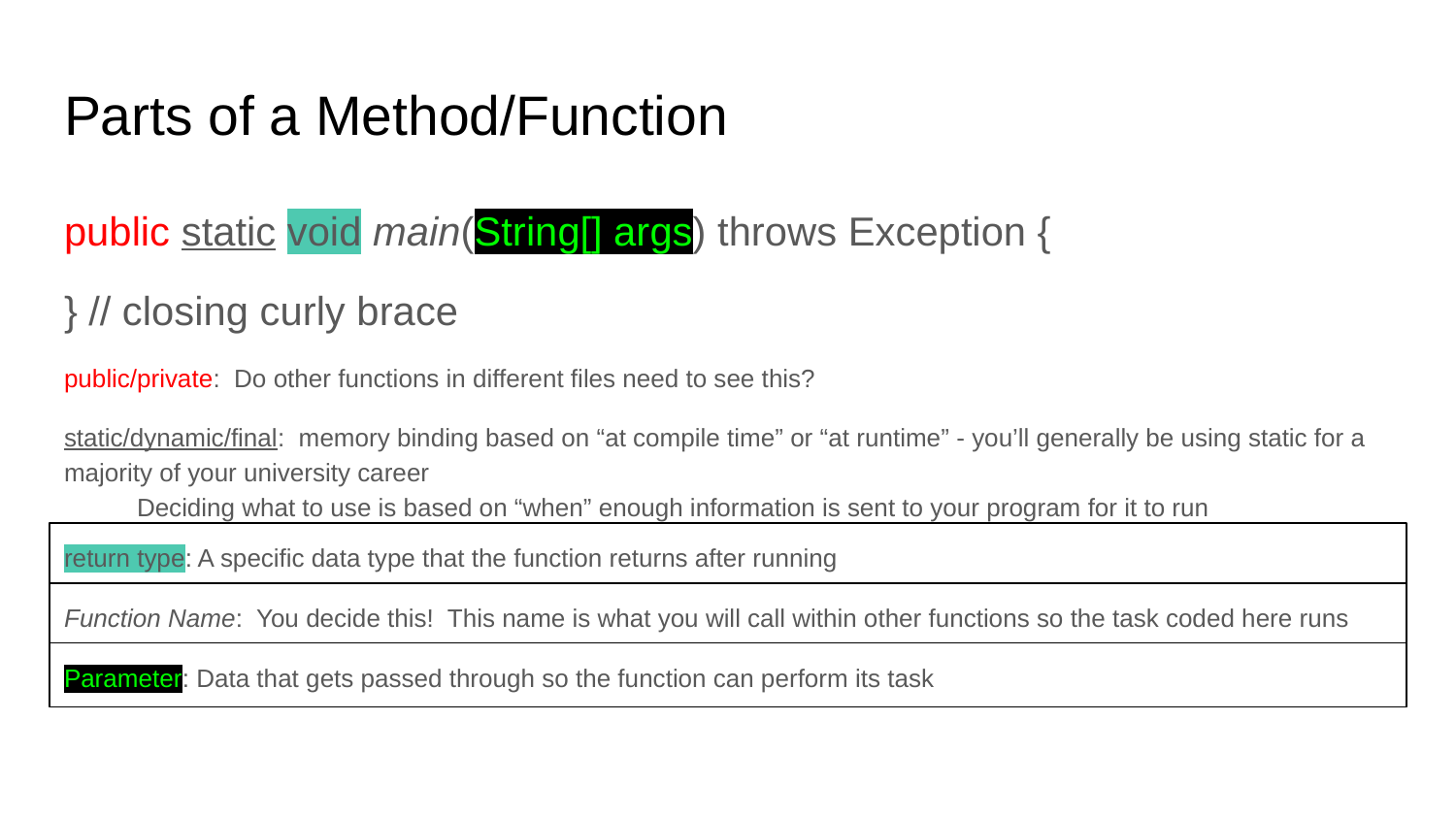

# Parts of a Method/Function
public static void main(String[] args) throws Exception {
} // closing curly brace
public/private:  Do other functions in different files need to see this?
static/dynamic/final:  memory binding based on “at compile time” or “at runtime” - you’ll generally be using static for a majority of your university career
Deciding what to use is based on “when” enough information is sent to your program for it to run
return type: A specific data type that the function returns after running

Function Name:  You decide this!  This name is what you will call within other functions so the task coded here runs

Parameter: Data that gets passed through so the function can perform its task